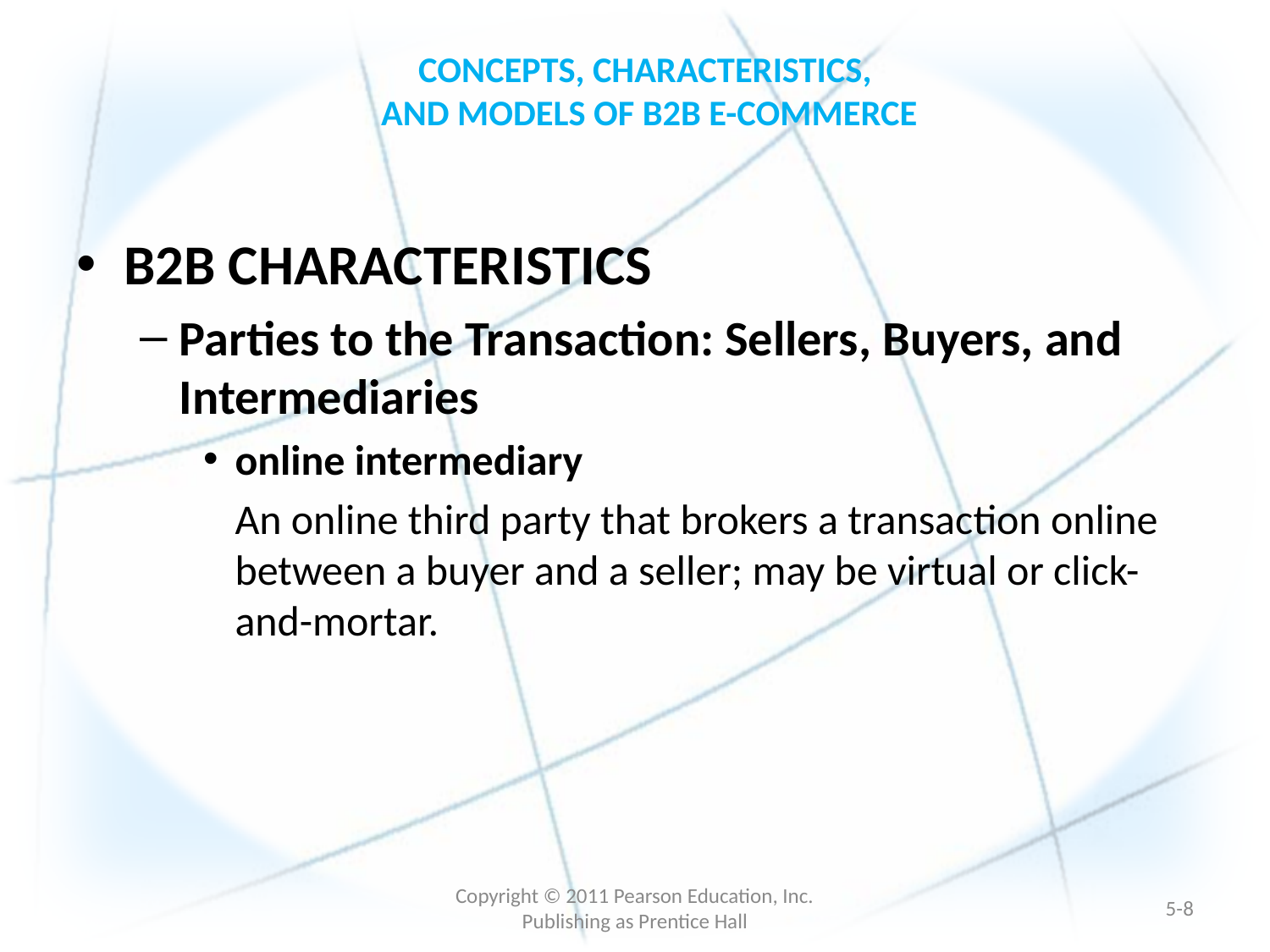

# CONCEPTS, CHARACTERISTICS, AND MODELS OF B2B E-COMMERCE
B2B CHARACTERISTICS
Parties to the Transaction: Sellers, Buyers, and Intermediaries
online intermediary
	An online third party that brokers a transaction online between a buyer and a seller; may be virtual or click-and-mortar.
Copyright © 2011 Pearson Education, Inc. Publishing as Prentice Hall
5-8